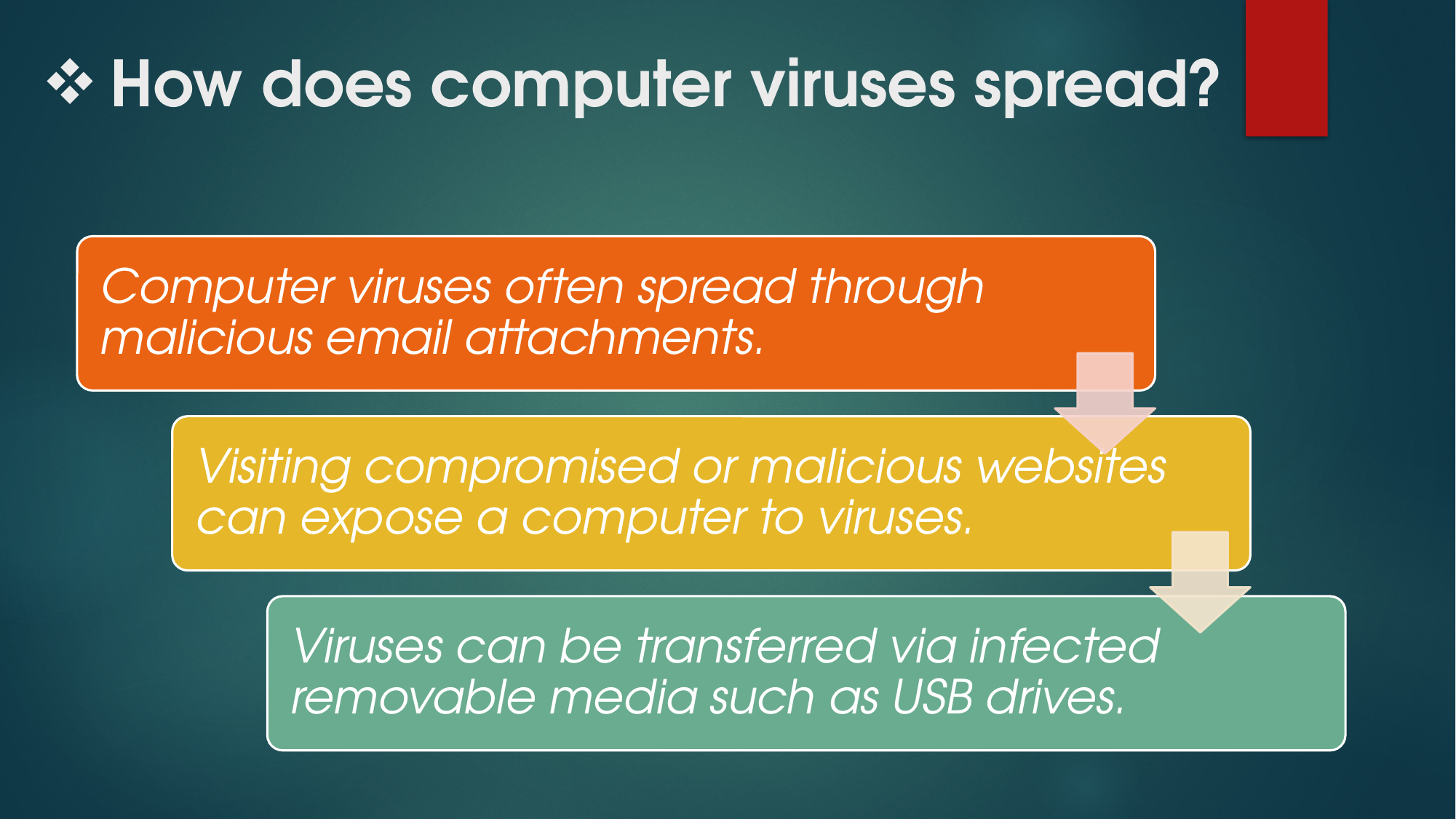

How does computer viruses spread?
Computer viruses often spread through malicious email attachments.
Visiting compromised or malicious websites can expose a computer to viruses.
Viruses can be transferred via infected removable media such as USB drives.